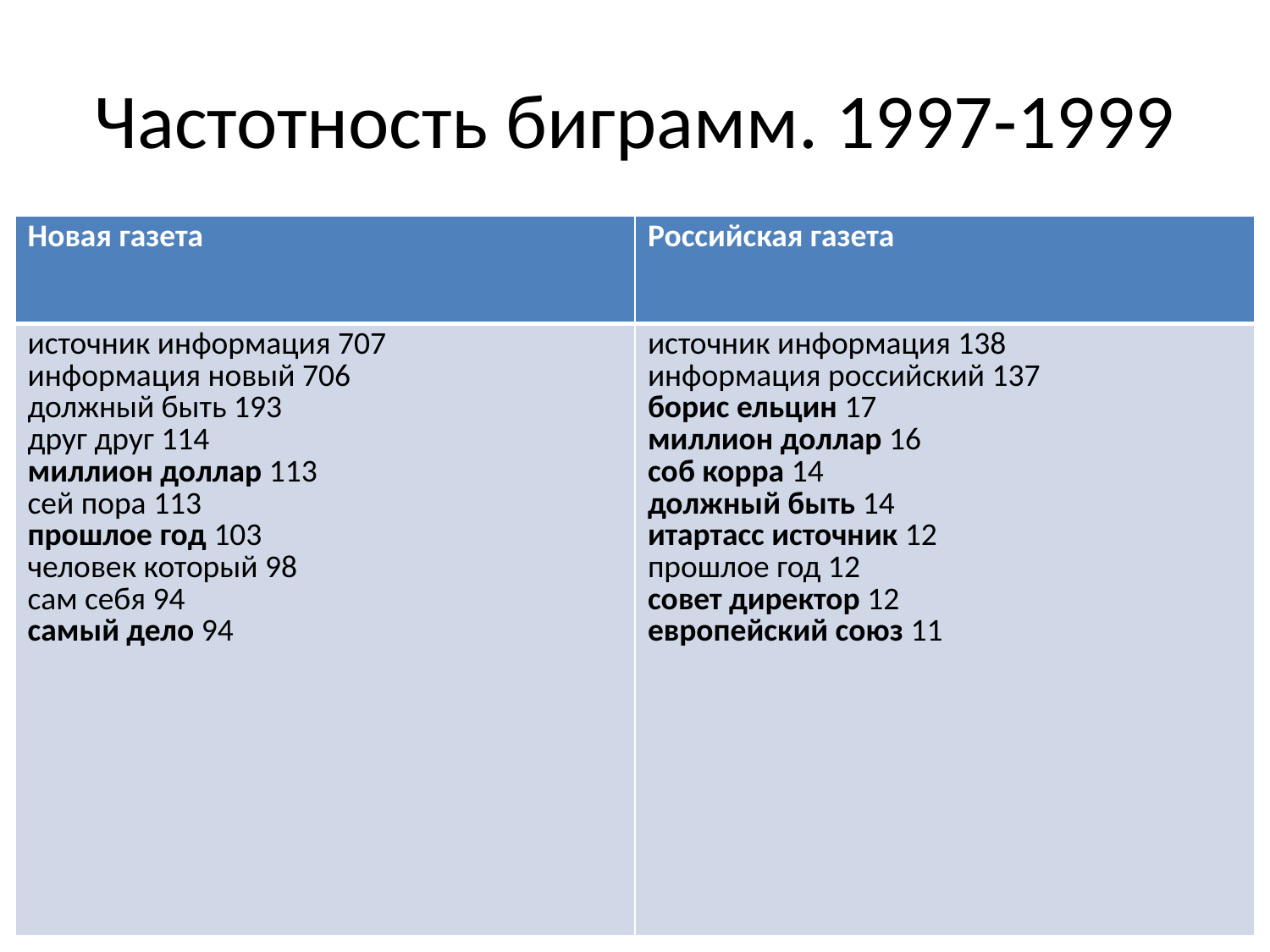

# Частотность биграмм. 1997-1999
| Новая газета | Российская газета |
| --- | --- |
| источник информация 707 информация новый 706 должный быть 193 друг друг 114 миллион доллар 113 сей пора 113 прошлое год 103 человек который 98 сам себя 94 самый дело 94 | источник информация 138 информация российский 137 борис ельцин 17 миллион доллар 16 соб корра 14 должный быть 14 итартасс источник 12 прошлое год 12 совет директор 12 европейский союз 11 |